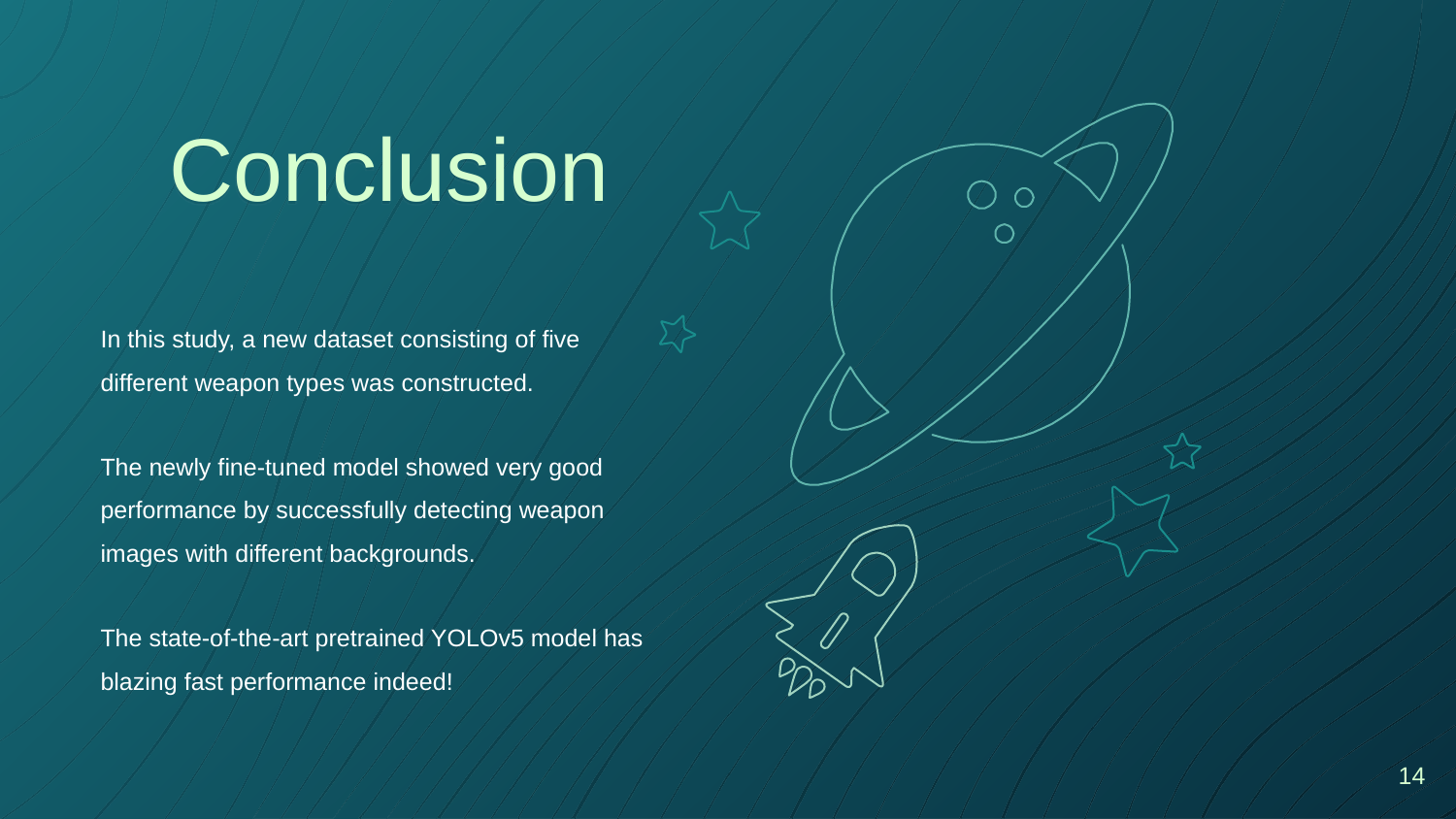

Conclusion

In this study, a new dataset consisting of five different weapon types was constructed.
The newly fine-tuned model showed very good performance by successfully detecting weapon images with different backgrounds.
The state-of-the-art pretrained YOLOv5 model has blazing fast performance indeed!

14